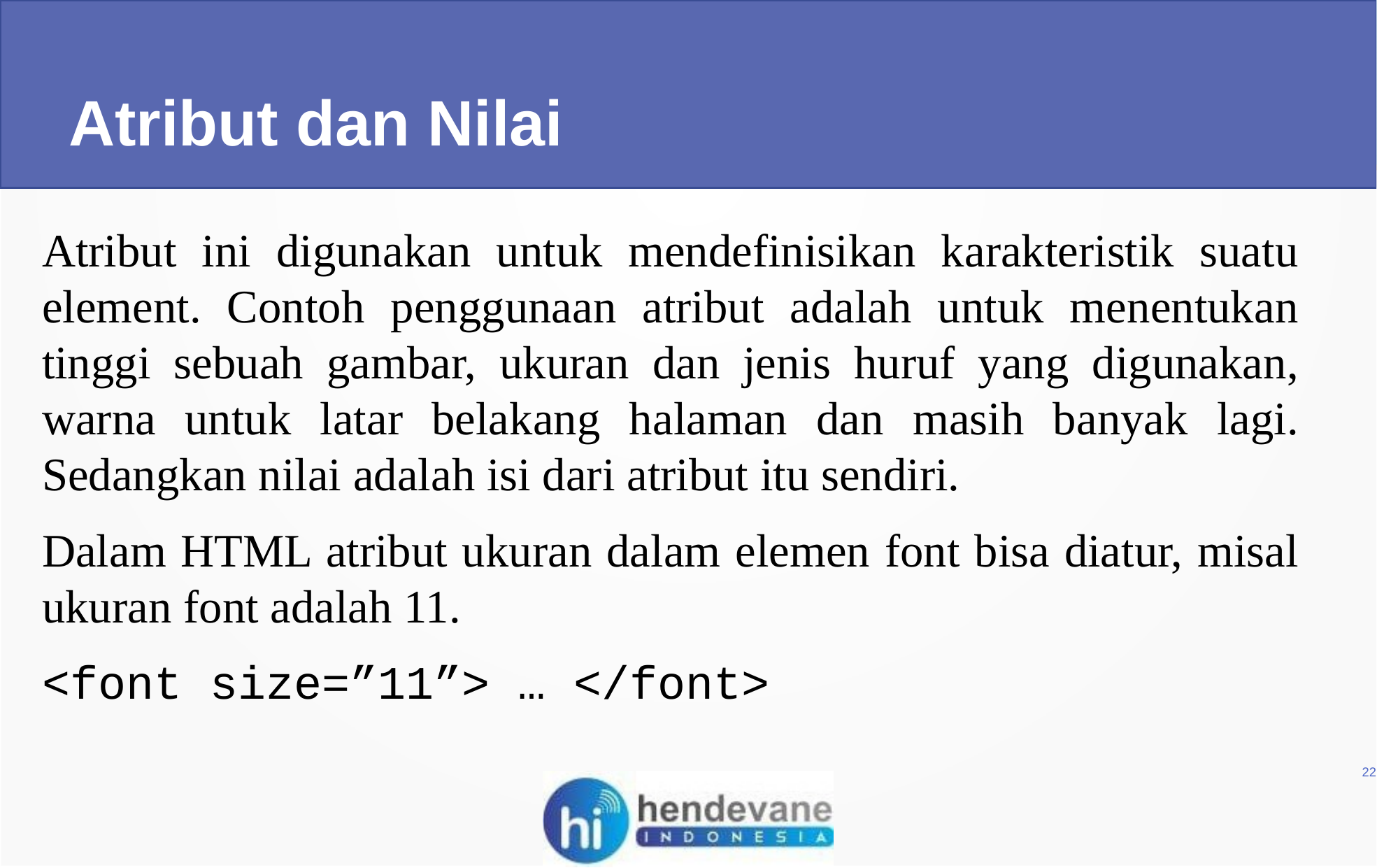

Atribut dan Nilai
Atribut ini digunakan untuk mendefinisikan karakteristik suatu element. Contoh penggunaan atribut adalah untuk menentukan tinggi sebuah gambar, ukuran dan jenis huruf yang digunakan, warna untuk latar belakang halaman dan masih banyak lagi. Sedangkan nilai adalah isi dari atribut itu sendiri.
Dalam HTML atribut ukuran dalam elemen font bisa diatur, misal ukuran font adalah 11.
<font size=”11”> … </font>
22